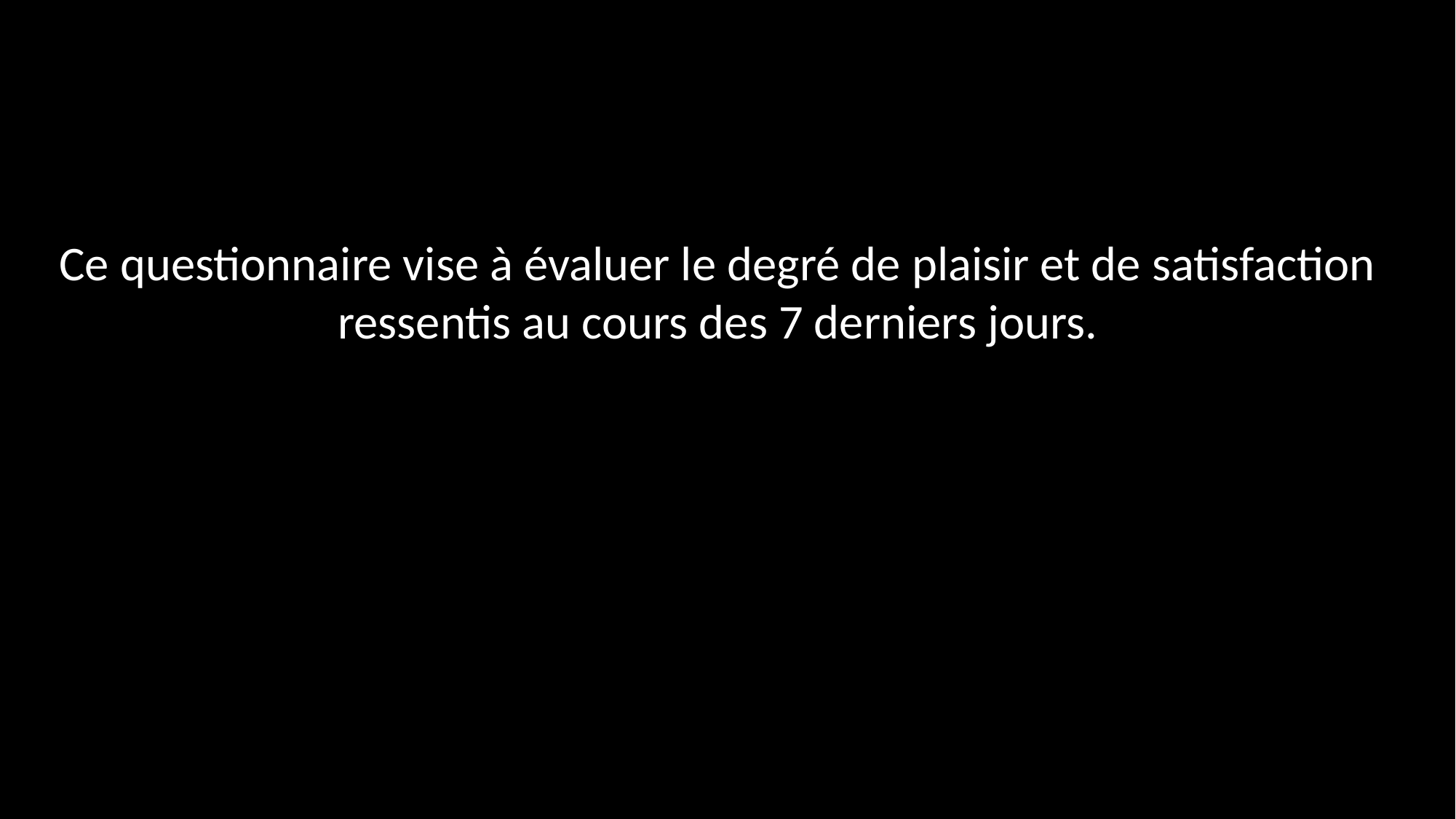

Ce questionnaire vise à évaluer le degré de plaisir et de satisfaction ressentis au cours des 7 derniers jours.